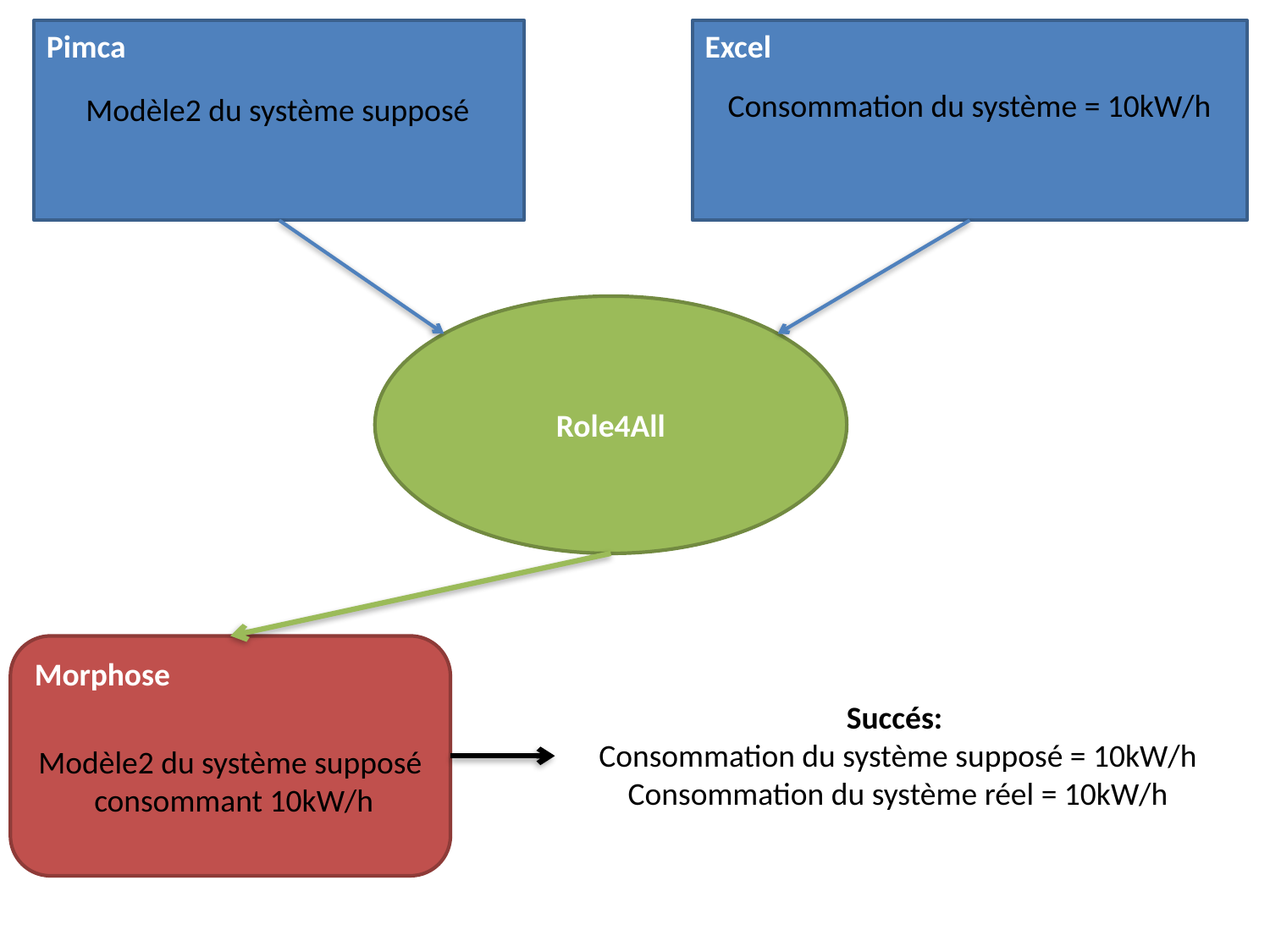

Pimca
Modèle2 du système supposé
Excel
Consommation du système = 10kW/h
Role4All
Morphose
Succés:
Consommation du système supposé = 10kW/h
Consommation du système réel = 10kW/h
Modèle2 du système supposé
 consommant 10kW/h